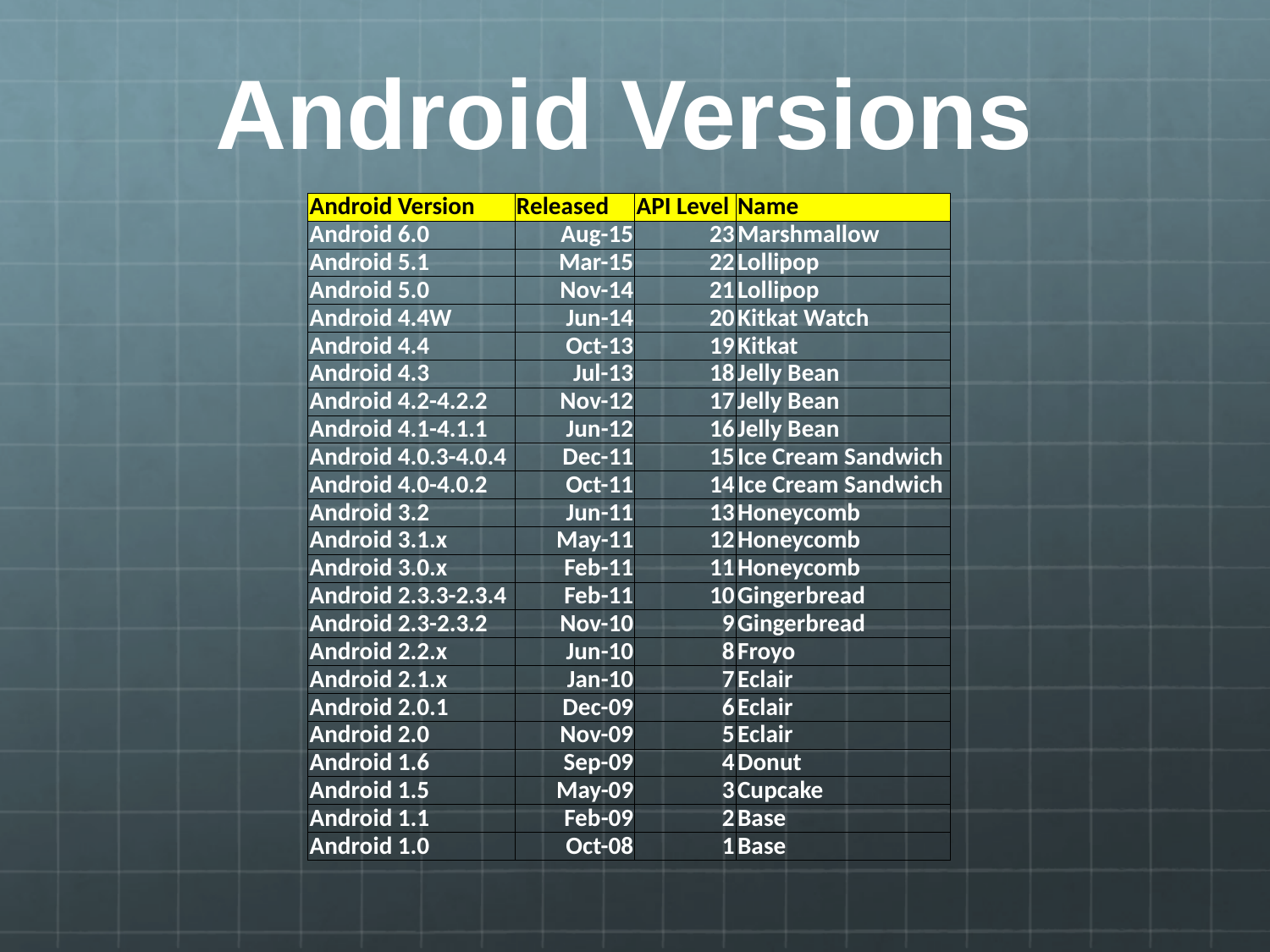

# Android Versions
| Android Version | Released | API Level | Name |
| --- | --- | --- | --- |
| Android 6.0 | Aug-15 | 23 | Marshmallow |
| Android 5.1 | Mar-15 | 22 | Lollipop |
| Android 5.0 | Nov-14 | 21 | Lollipop |
| Android 4.4W | Jun-14 | 20 | Kitkat Watch |
| Android 4.4 | Oct-13 | 19 | Kitkat |
| Android 4.3 | Jul-13 | 18 | Jelly Bean |
| Android 4.2-4.2.2 | Nov-12 | 17 | Jelly Bean |
| Android 4.1-4.1.1 | Jun-12 | 16 | Jelly Bean |
| Android 4.0.3-4.0.4 | Dec-11 | 15 | Ice Cream Sandwich |
| Android 4.0-4.0.2 | Oct-11 | 14 | Ice Cream Sandwich |
| Android 3.2 | Jun-11 | 13 | Honeycomb |
| Android 3.1.x | May-11 | 12 | Honeycomb |
| Android 3.0.x | Feb-11 | 11 | Honeycomb |
| Android 2.3.3-2.3.4 | Feb-11 | 10 | Gingerbread |
| Android 2.3-2.3.2 | Nov-10 | 9 | Gingerbread |
| Android 2.2.x | Jun-10 | 8 | Froyo |
| Android 2.1.x | Jan-10 | 7 | Eclair |
| Android 2.0.1 | Dec-09 | 6 | Eclair |
| Android 2.0 | Nov-09 | 5 | Eclair |
| Android 1.6 | Sep-09 | 4 | Donut |
| Android 1.5 | May-09 | 3 | Cupcake |
| Android 1.1 | Feb-09 | 2 | Base |
| Android 1.0 | Oct-08 | 1 | Base |